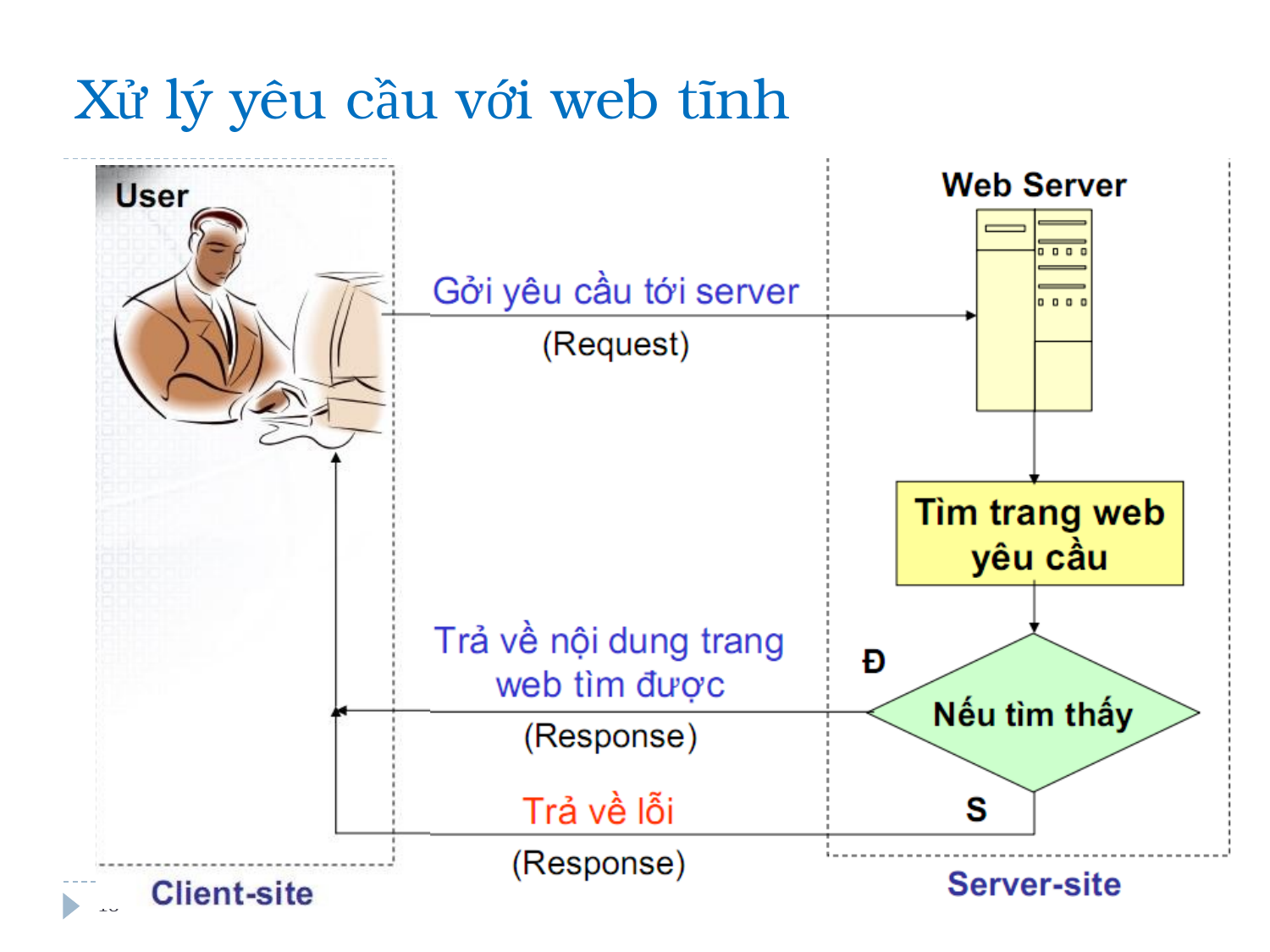

Xử lý yêu cầu với web tĩnh

18